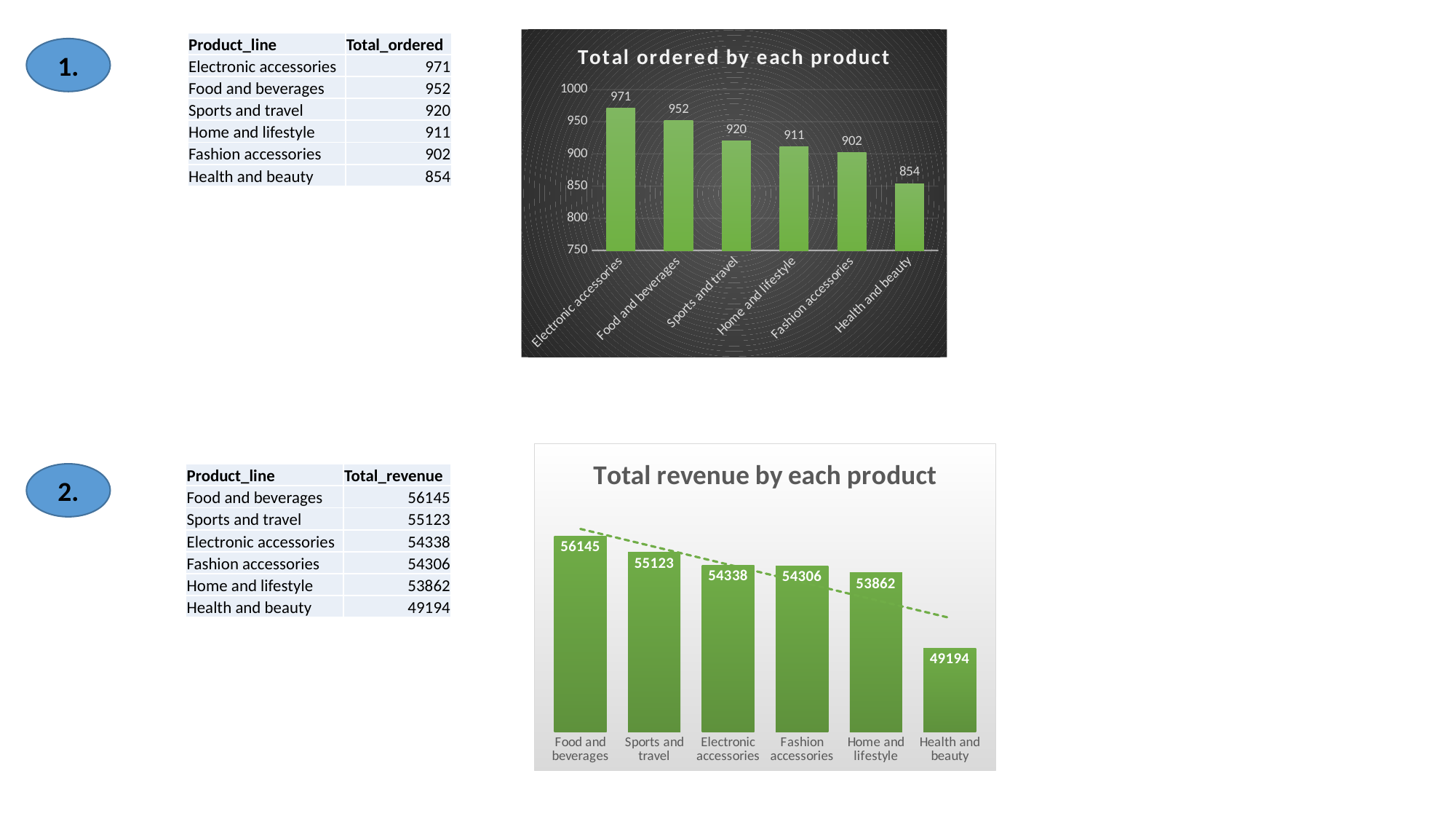

### Chart: Total ordered by each product

| Category | Total_ordered |
|---|---|
| Electronic accessories | 971.0 |
| Food and beverages | 952.0 |
| Sports and travel | 920.0 |
| Home and lifestyle | 911.0 |
| Fashion accessories | 902.0 |
| Health and beauty | 854.0 |
| Product\_line | Total\_ordered |
| --- | --- |
| Electronic accessories | 971 |
| Food and beverages | 952 |
| Sports and travel | 920 |
| Home and lifestyle | 911 |
| Fashion accessories | 902 |
| Health and beauty | 854 |
1.

### Chart: Total revenue by each product

| Category | Total_revenue |
|---|---|
| Food and beverages | 56145.0 |
| Sports and travel | 55123.0 |
| Electronic accessories | 54338.0 |
| Fashion accessories | 54306.0 |
| Home and lifestyle | 53862.0 |
| Health and beauty | 49194.0 |
| Product\_line | Total\_revenue |
| --- | --- |
| Food and beverages | 56145 |
| Sports and travel | 55123 |
| Electronic accessories | 54338 |
| Fashion accessories | 54306 |
| Home and lifestyle | 53862 |
| Health and beauty | 49194 |
2.